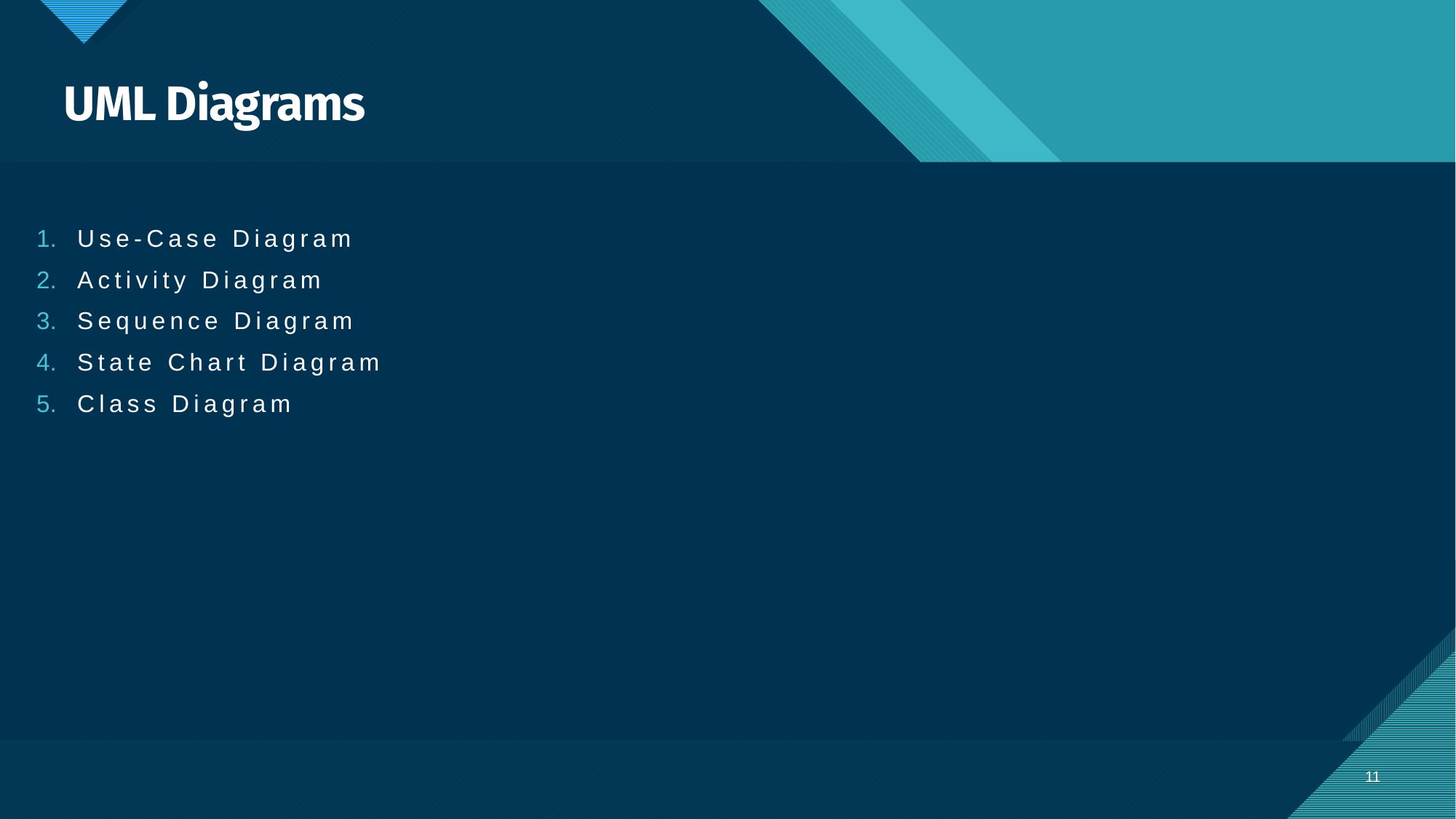

# UML Diagrams
Use-Case Diagram
Activity Diagram
Sequence Diagram
State Chart Diagram
Class Diagram
11